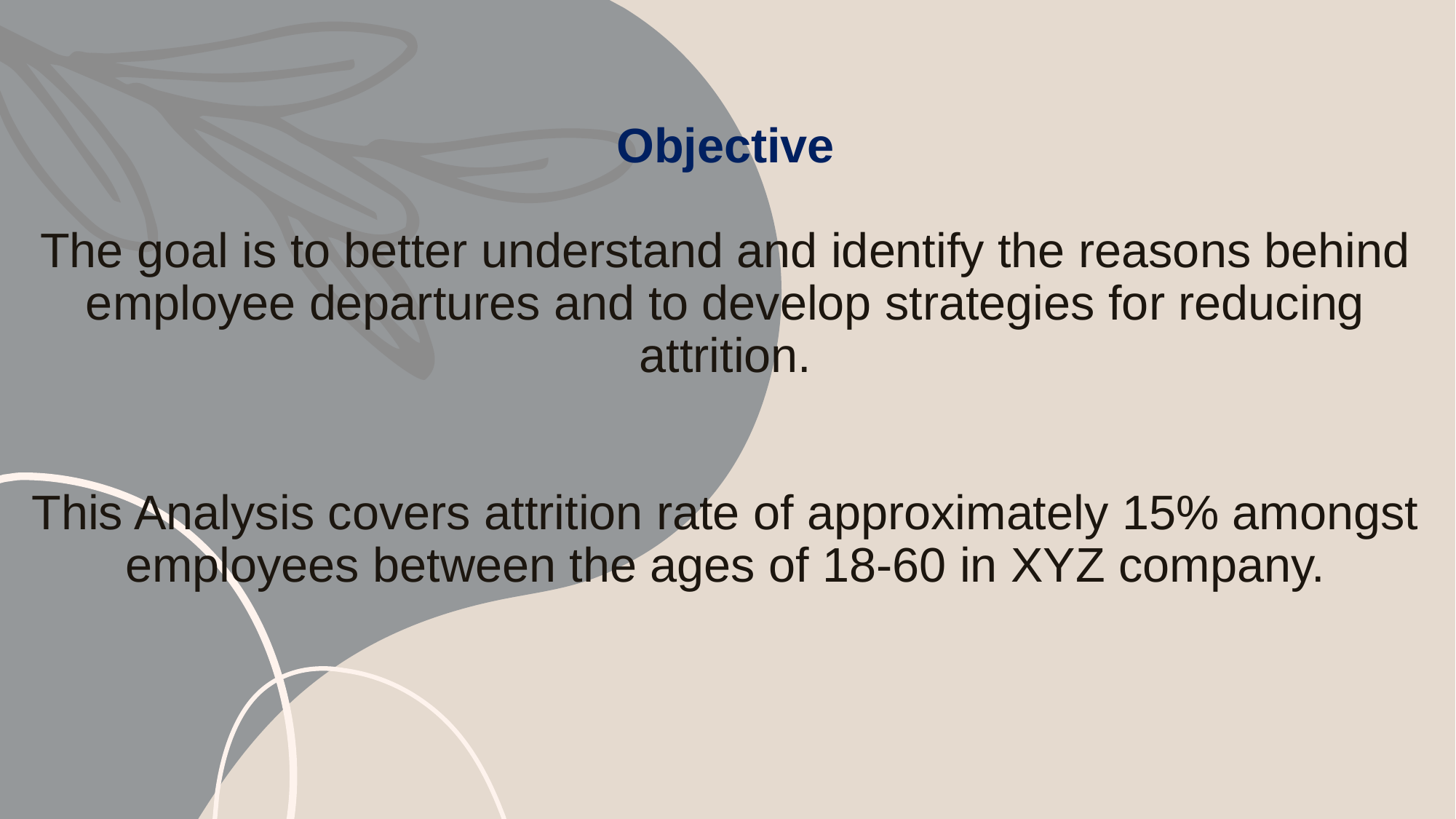

# Objective The goal is to better understand and identify the reasons behind employee departures and to develop strategies for reducing attrition. This Analysis covers attrition rate of approximately 15% amongst employees between the ages of 18-60 in XYZ company.